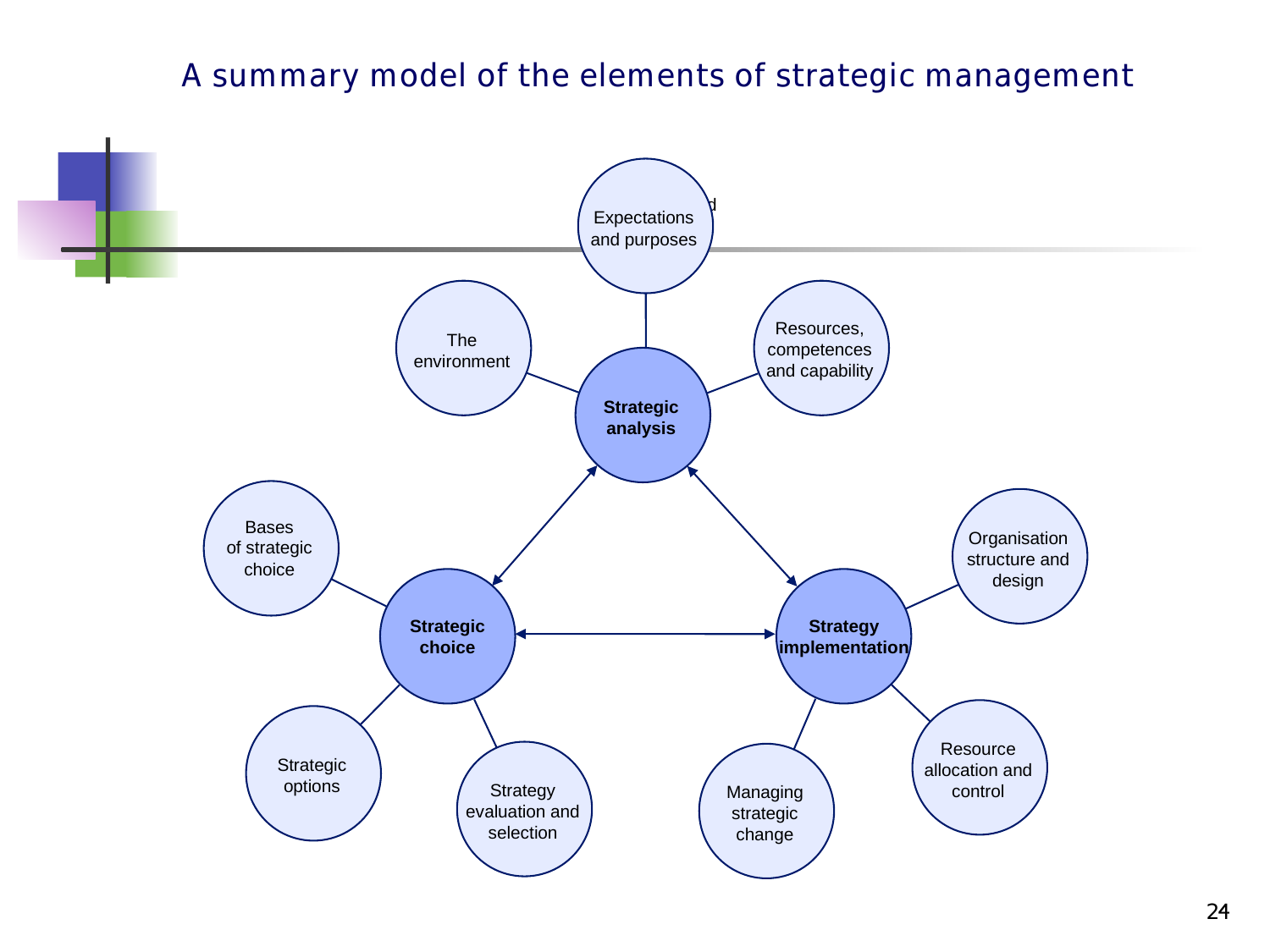

# A summary model of the elements of strategic management

Expectations and purposes
Expectations
and purposes

Resources,
competences
and capability
The
environment

Strategic
analysis

Bases
of strategic
choice
Organisation
structure and
design

Strategic
choice
Strategy
implementation

Resource
allocation and
control

Strategic
options
Strategy
evaluation and
selection
Managing
strategic
change
24